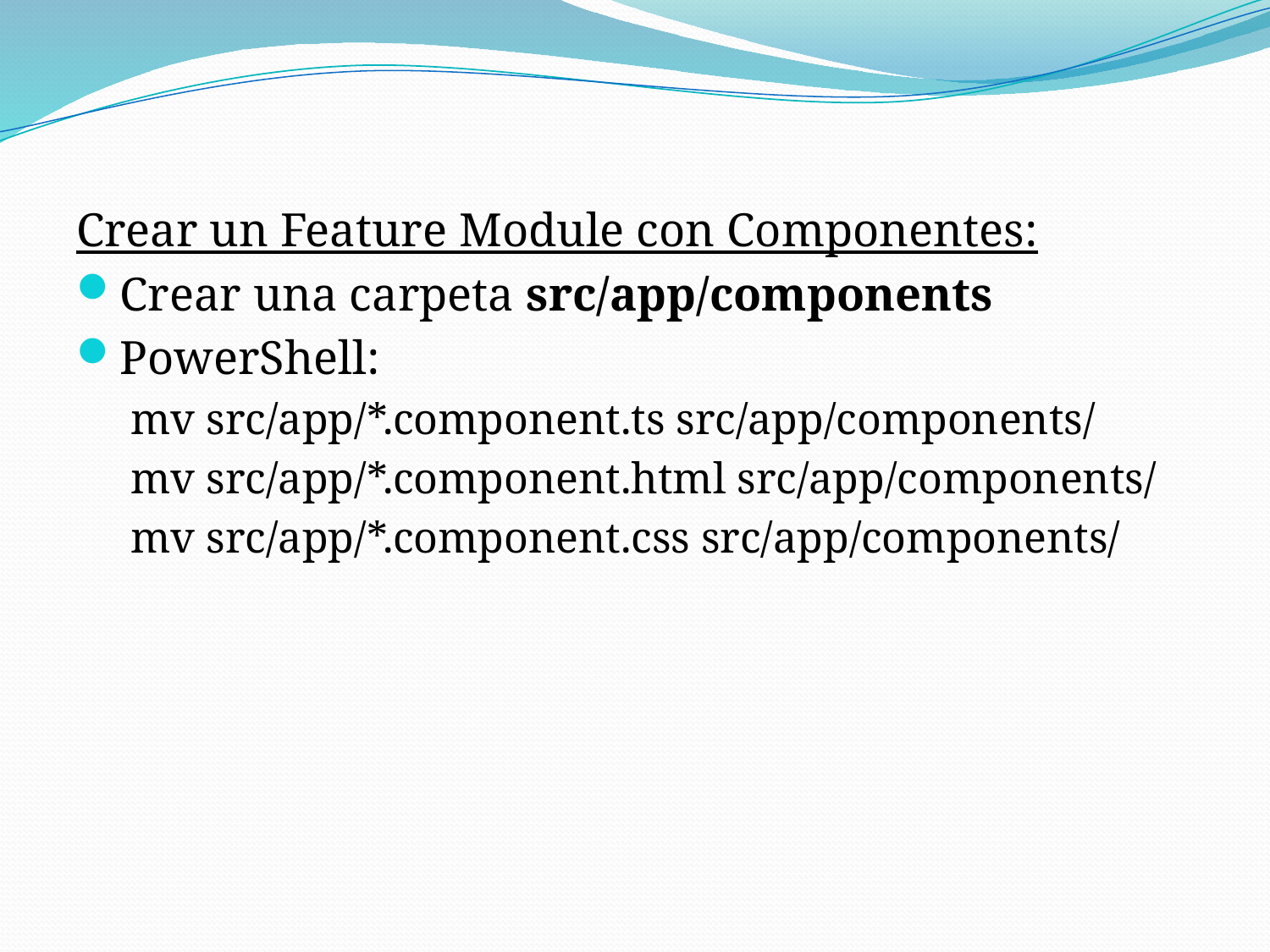

Crear un Feature Module con Componentes:
Crear una carpeta src/app/components
PowerShell:
mv src/app/*.component.ts src/app/components/
mv src/app/*.component.html src/app/components/
mv src/app/*.component.css src/app/components/